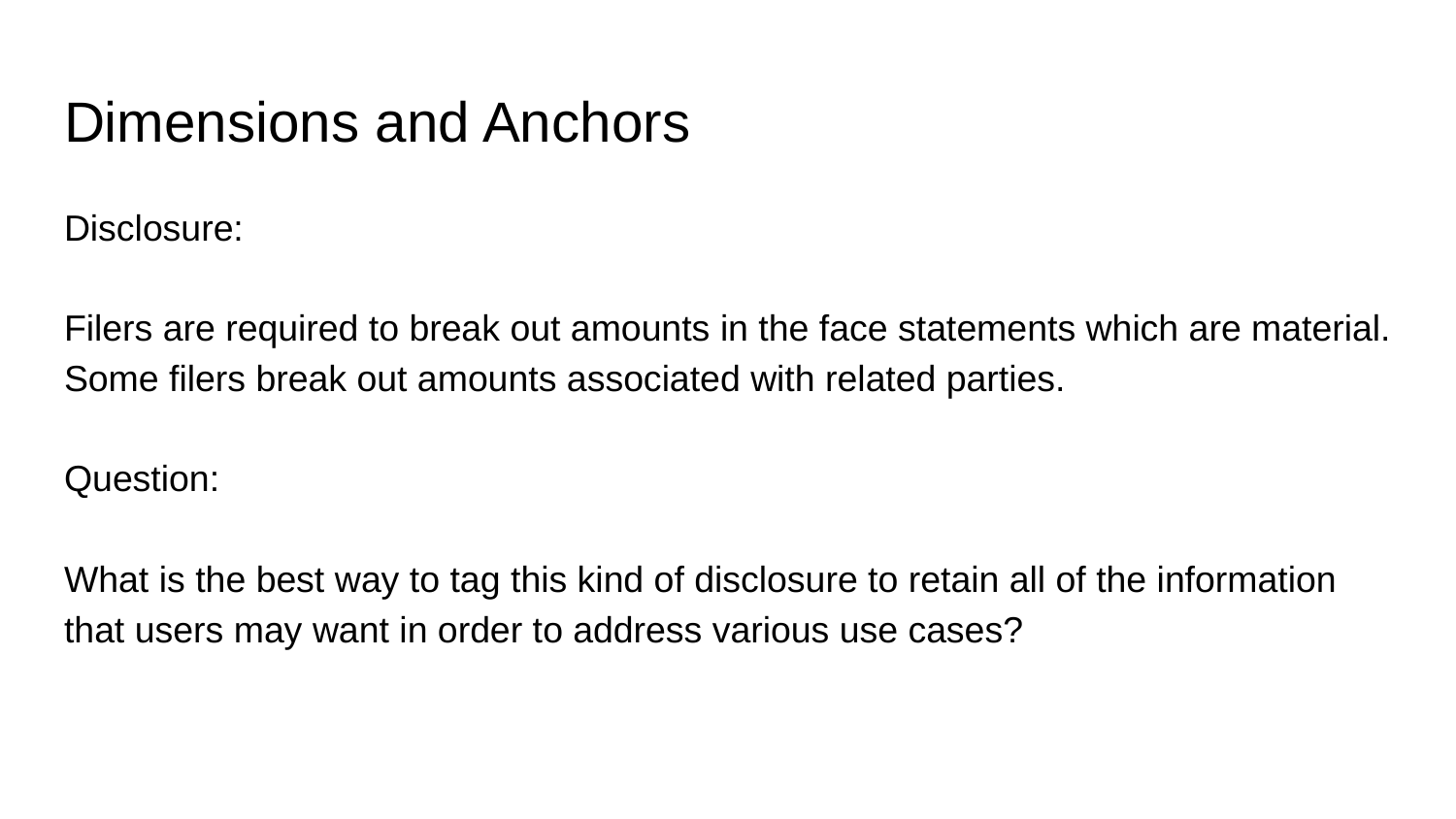

# Dimensions and Anchors
Disclosure:

Filers are required to break out amounts in the face statements which are material. Some filers break out amounts associated with related parties.

Question:

What is the best way to tag this kind of disclosure to retain all of the information that users may want in order to address various use cases?